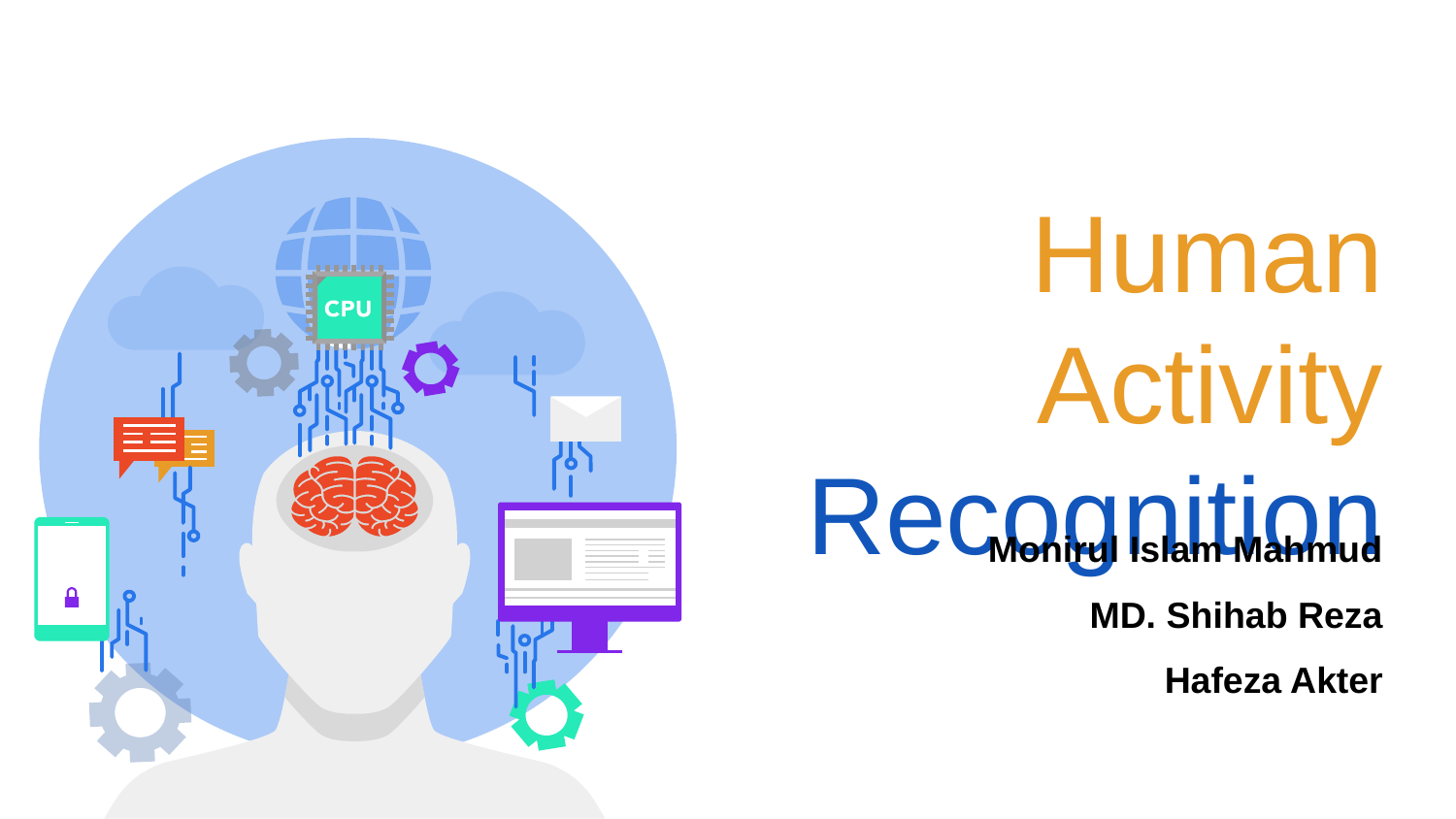

# Human Activity Recognition
Monirul Islam Mahmud
MD. Shihab Reza
Hafeza Akter